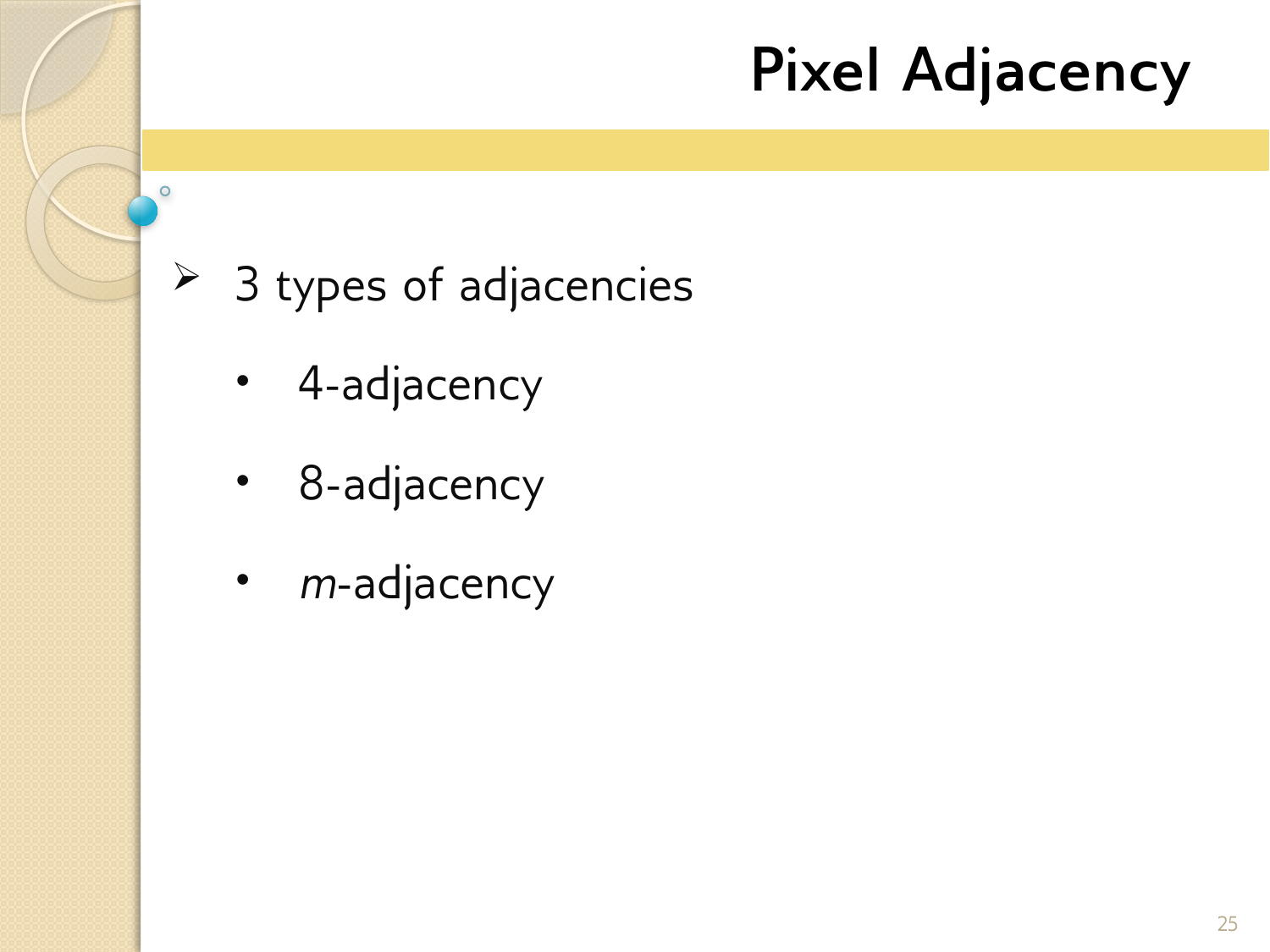

Pixel Adjacency

3 types of adjacencies
4-adjacency
8-adjacency
m-adjacency

25